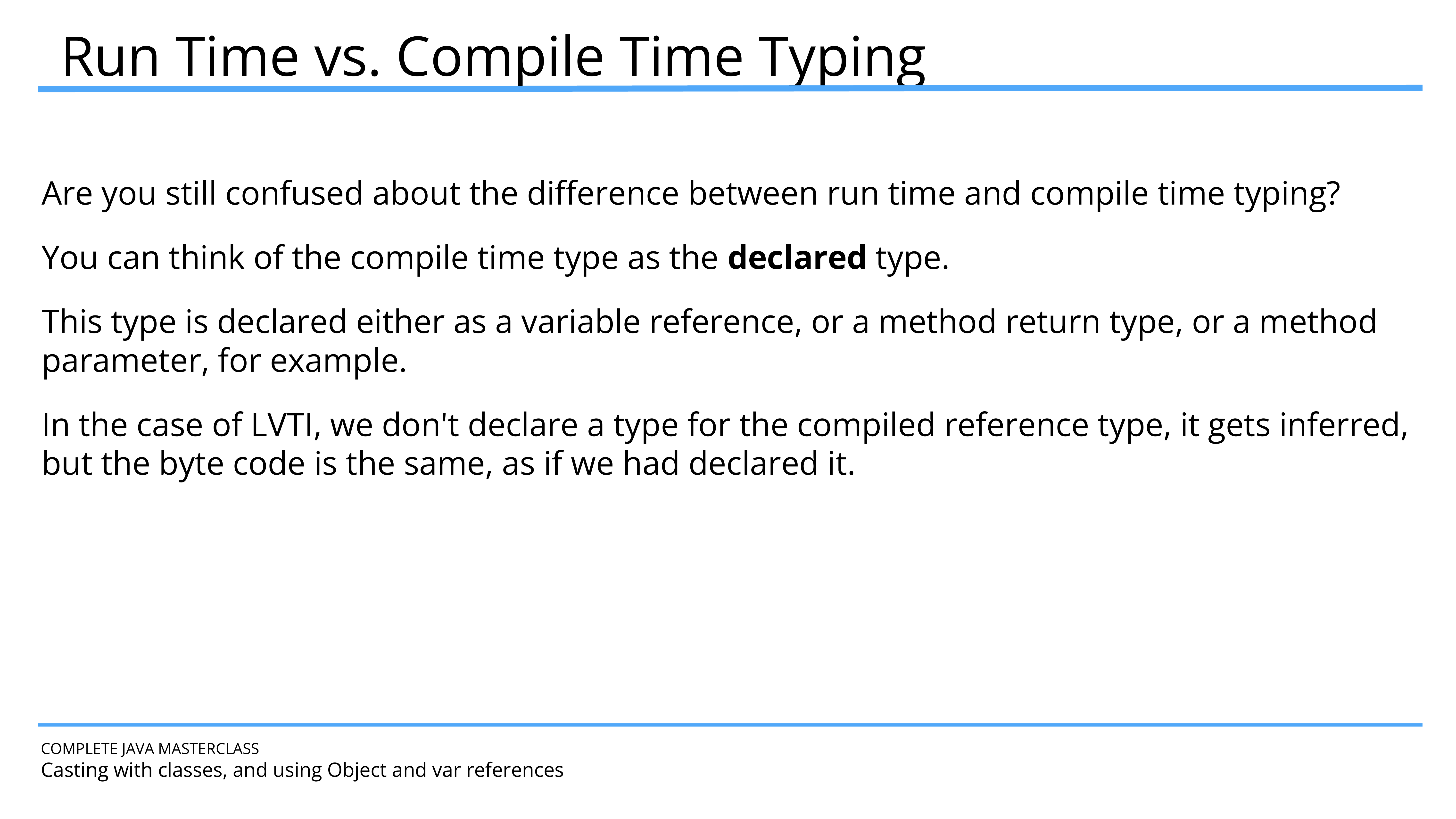

Run Time vs. Compile Time Typing

Are you still confused about the difference between run time and compile time typing?
You can think of the compile time type as the declared type.
This type is declared either as a variable reference, or a method return type, or a method parameter, for example.
In the case of LVTI, we don't declare a type for the compiled reference type, it gets inferred, but the byte code is the same, as if we had declared it.

COMPLETE JAVA MASTERCLASS
Casting with classes, and using Object and var references